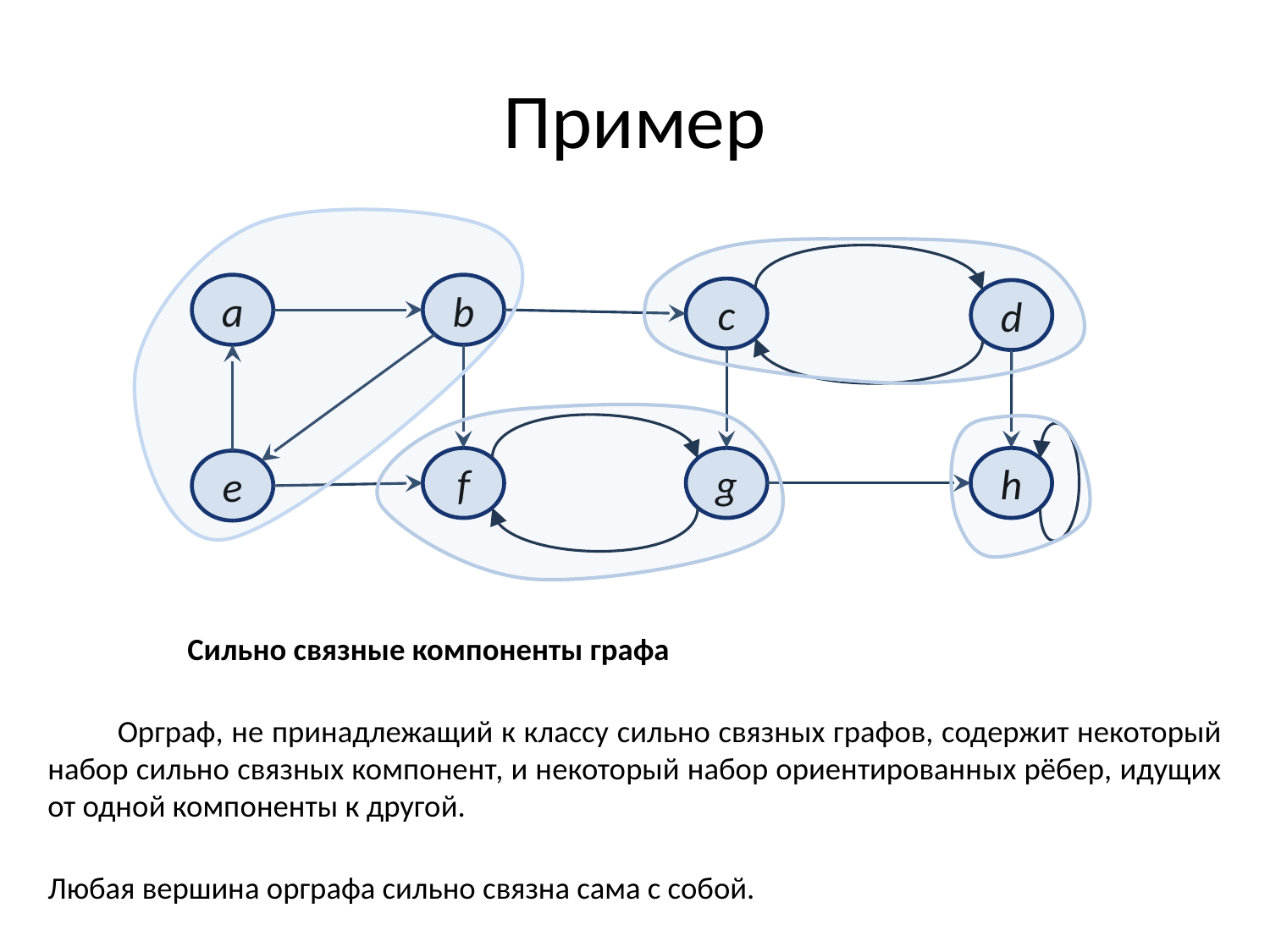

# Пример

a
b
c
d

f
g
h
e
		Сильно связные компоненты графа

	Орграф, не принадлежащий к классу сильно связных графов, содержит некоторый набор сильно связных компонент, и некоторый набор ориентированных рёбер, идущих от одной компоненты к другой.

Любая вершина орграфа сильно связна сама с собой.